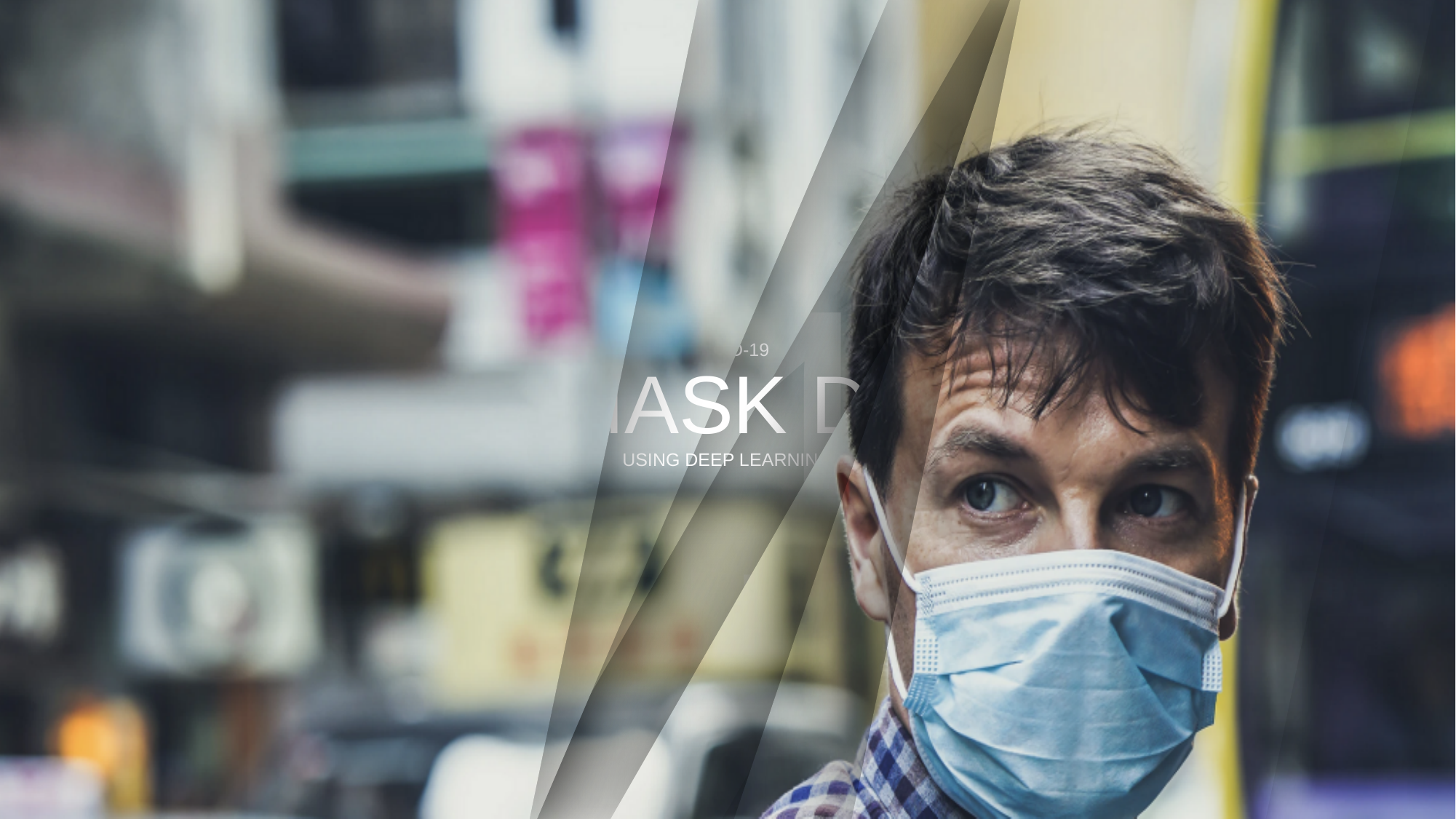

C-19
COVID-19
FACE MASK DECTION
USING DEEP LEARNING